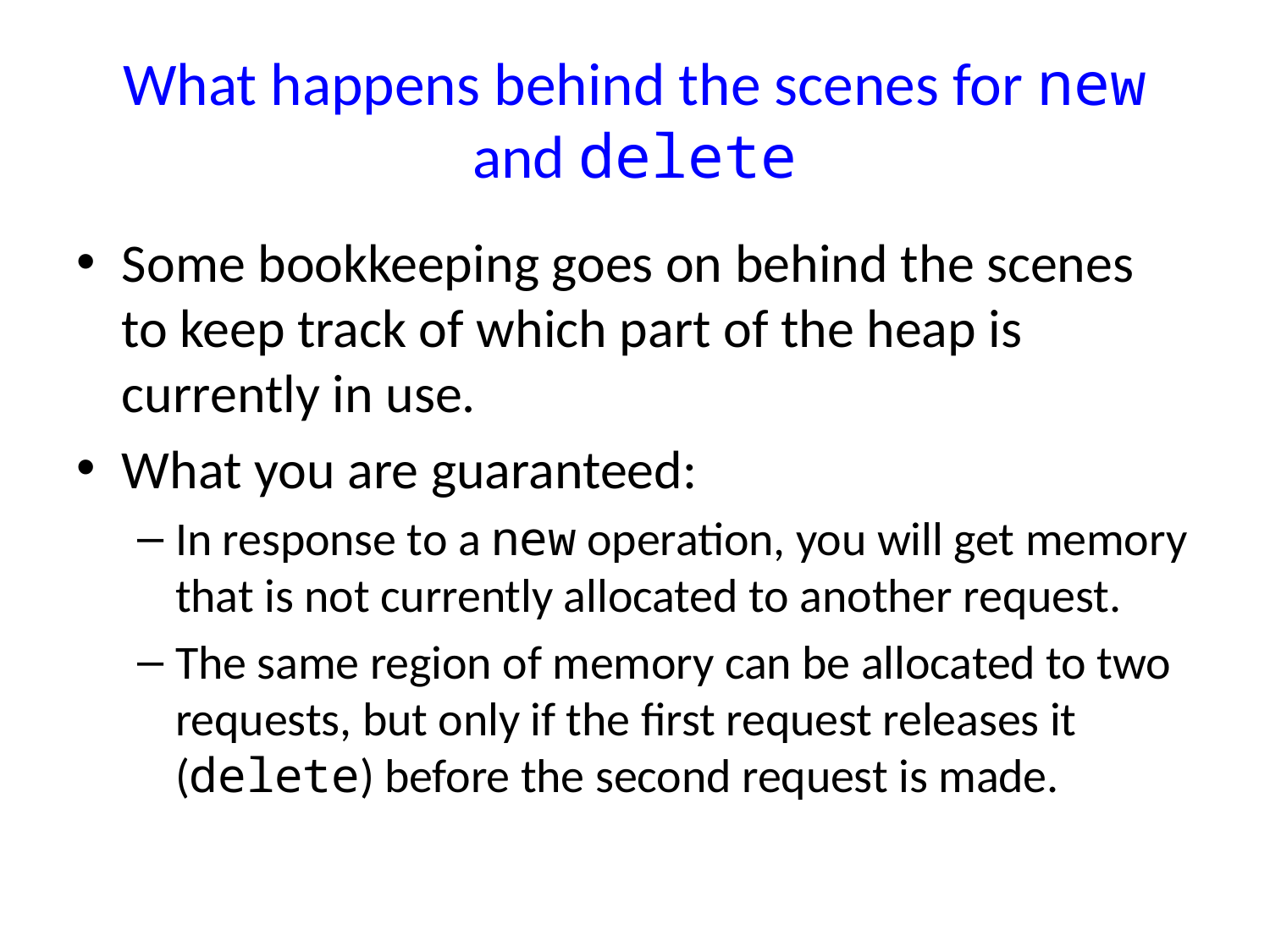

# What happens behind the scenes for new and delete
Some bookkeeping goes on behind the scenes to keep track of which part of the heap is currently in use.
What you are guaranteed:
In response to a new operation, you will get memory that is not currently allocated to another request.
The same region of memory can be allocated to two requests, but only if the first request releases it (delete) before the second request is made.